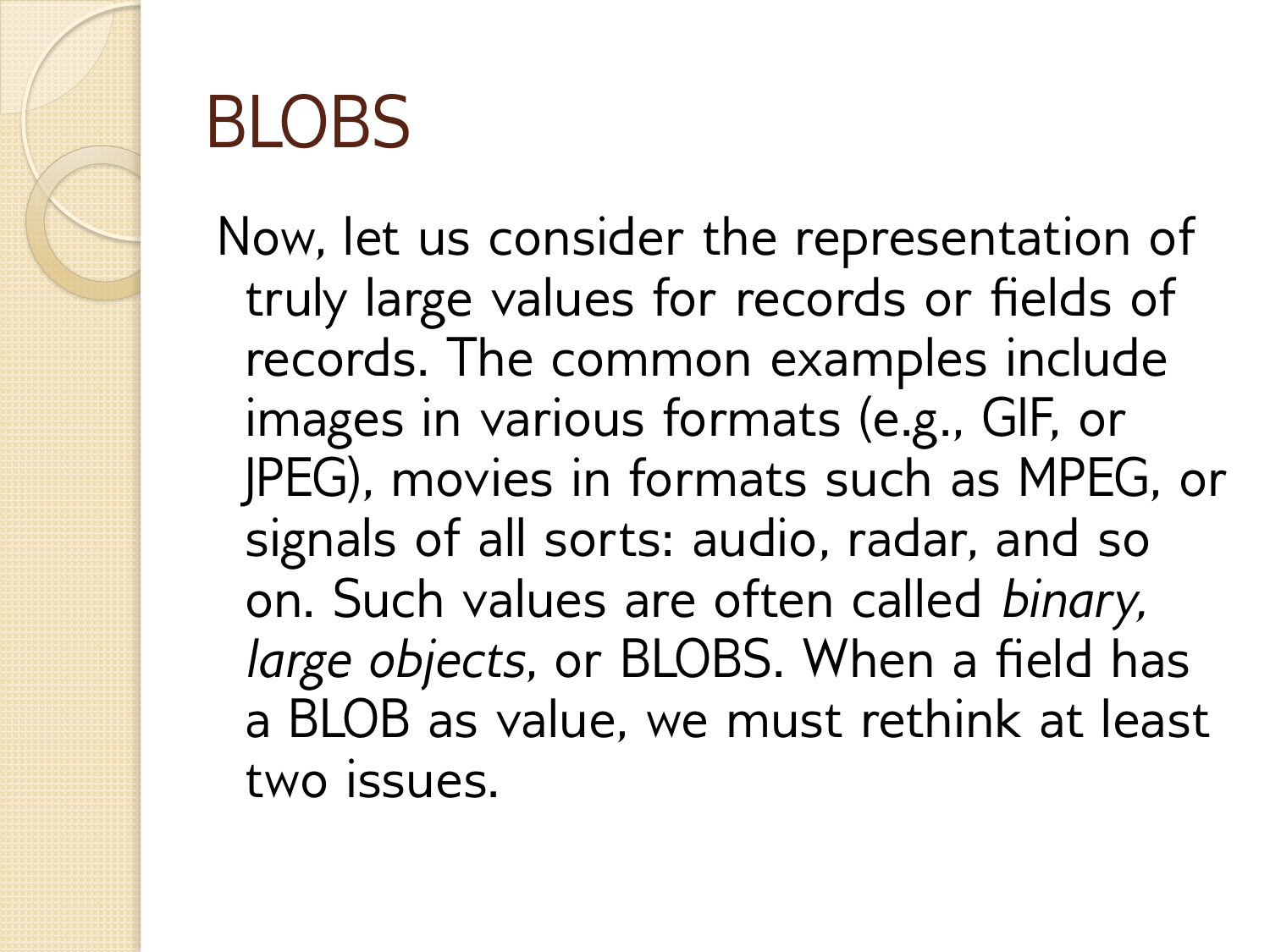

# BLOBS
Now, let us consider the representation of truly large values for records or fields of records. The common examples include images in various formats (e.g., GIF, or JPEG), movies in formats such as MPEG, or signals of all sorts: audio, radar, and so on. Such values are often called binary, large objects, or BLOBS. When a field has a BLOB as value, we must rethink at least two issues.